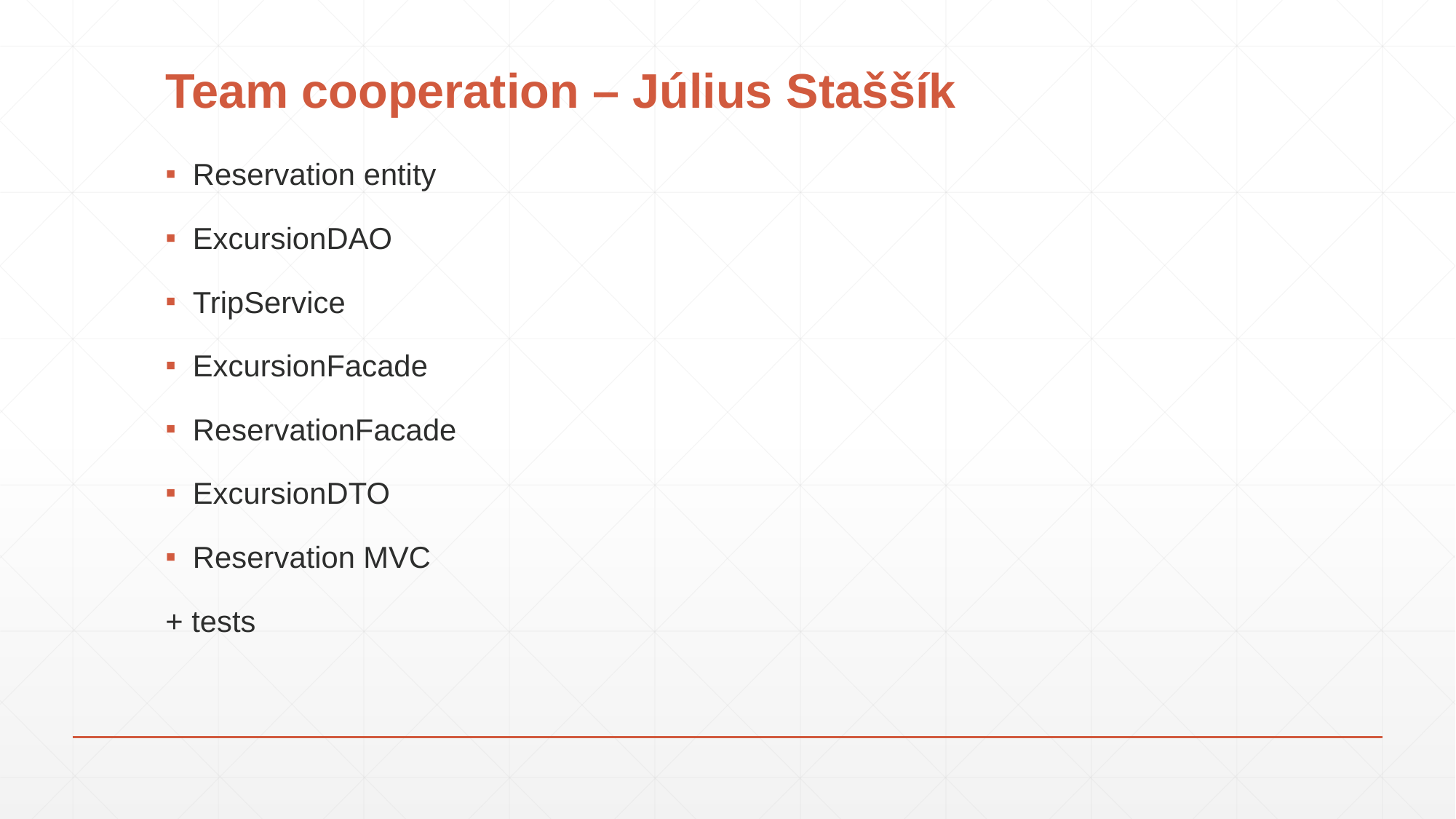

# Team cooperation – Július Staššík
Reservation entity
ExcursionDAO
TripService
ExcursionFacade
ReservationFacade
ExcursionDTO
Reservation MVC
+ tests